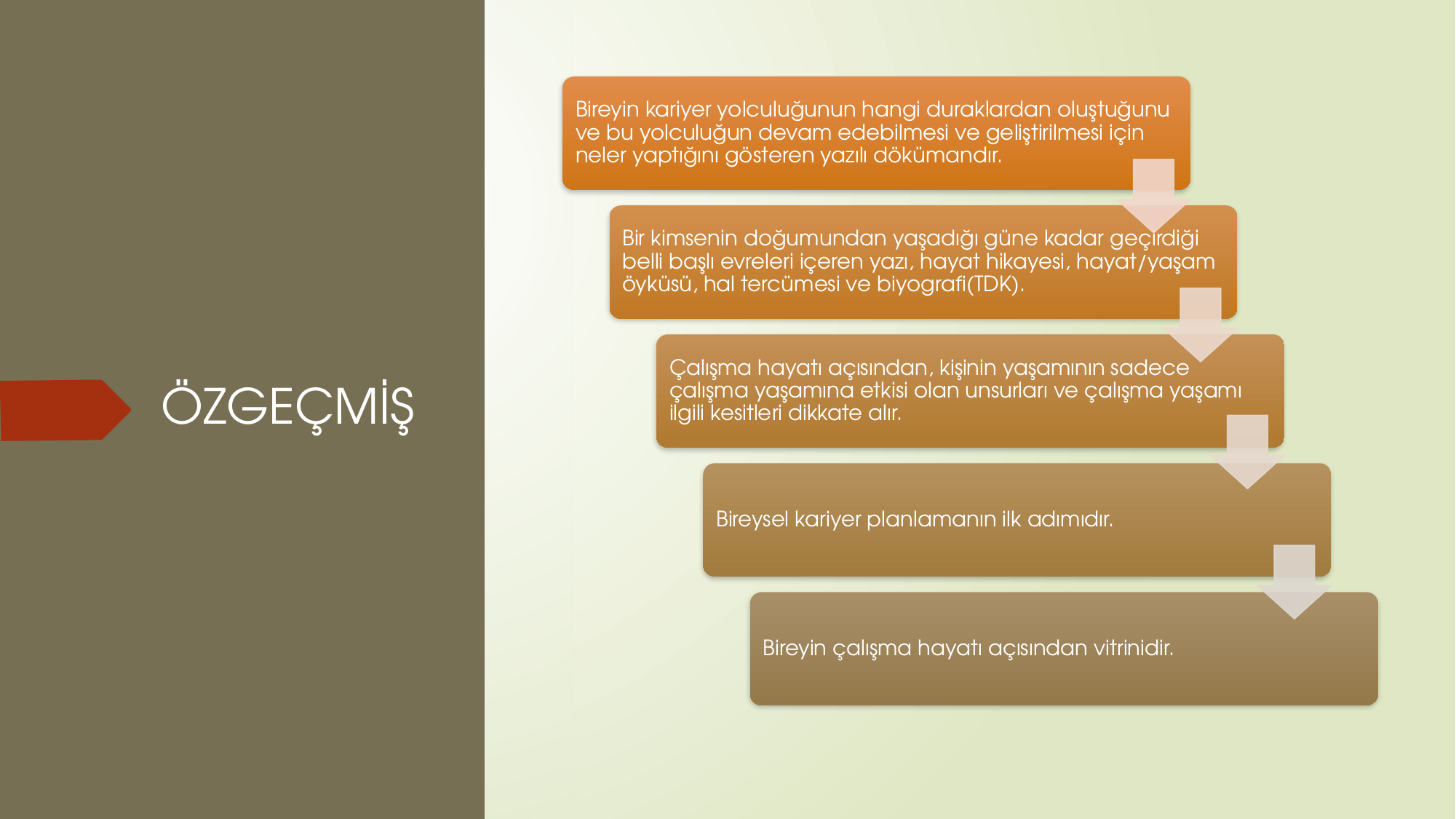

Bireyin kariyer yolculuğunun hangi duraklardan oluştuğunu ve bu yolculuğun devam edebilmesi ve geliştirilmesi için neler yaptığını gösteren yazılı dökümandır.
Bir kimsenin doğumundan yaşadığı güne kadar geçirdiği belli başlı evreleri içeren yazı, hayat hikayesi, hayat/yaşam öyküsü, hal tercümesi ve biyografi(TDK).
Çalışma hayatı açısından, kişinin yaşamının sadece çalışma yaşamına etkisi olan unsurları ve çalışma yaşamı ilgili kesitleri dikkate alır.
Bireysel kariyer planlamanın ilk adımıdır.
Bireyin çalışma hayatı açısından vitrinidir.

# ÖZGEÇMİŞ